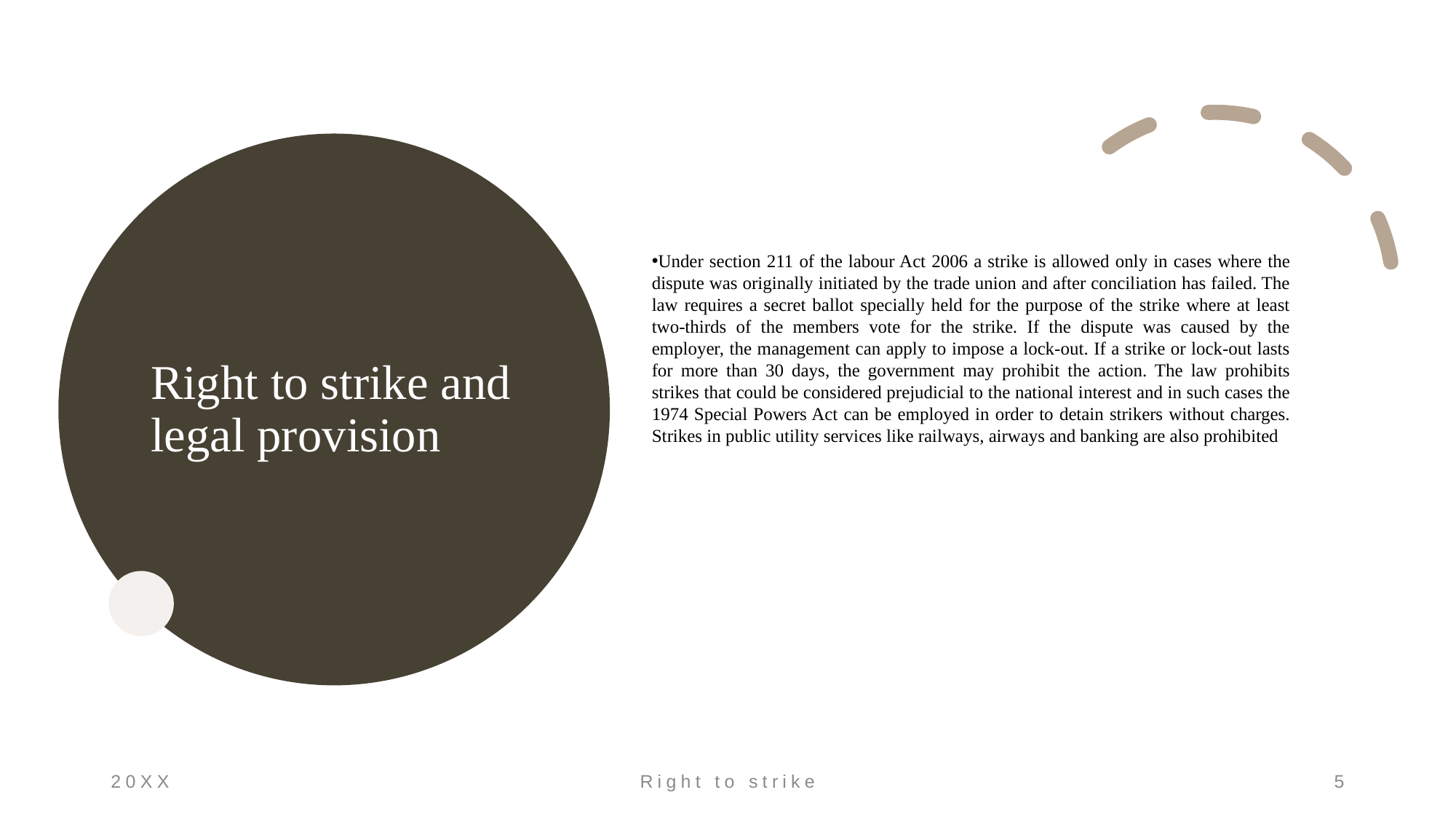

# Right to strike and legal provision

Under section 211 of the labour Act 2006 a strike is allowed only in cases where the dispute was originally initiated by the trade union and after conciliation has failed. The law requires a secret ballot specially held for the purpose of the strike where at least two-thirds of the members vote for the strike. If the dispute was caused by the employer, the management can apply to impose a lock-out. If a strike or lock-out lasts for more than 30 days, the government may prohibit the action. The law prohibits strikes that could be considered prejudicial to the national interest and in such cases the 1974 Special Powers Act can be employed in order to detain strikers without charges. Strikes in public utility services like railways, airways and banking are also prohibited

20XX
Right to strike
5